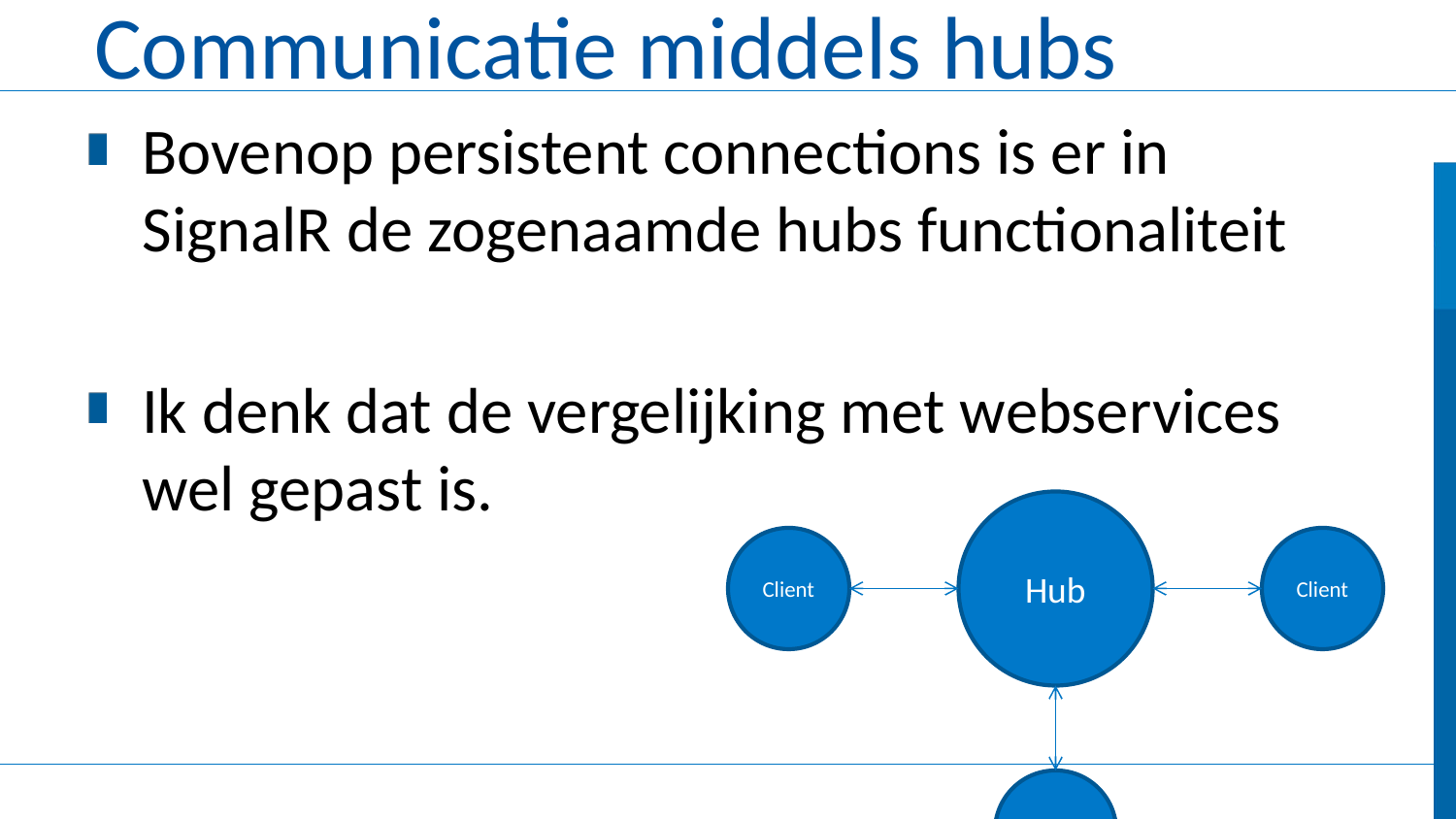

# Communicatie middels hubs
Bovenop persistent connections is er in SignalR de zogenaamde hubs functionaliteit

Ik denk dat de vergelijking met webservices wel gepast is.

Hub
Client
Client
Client